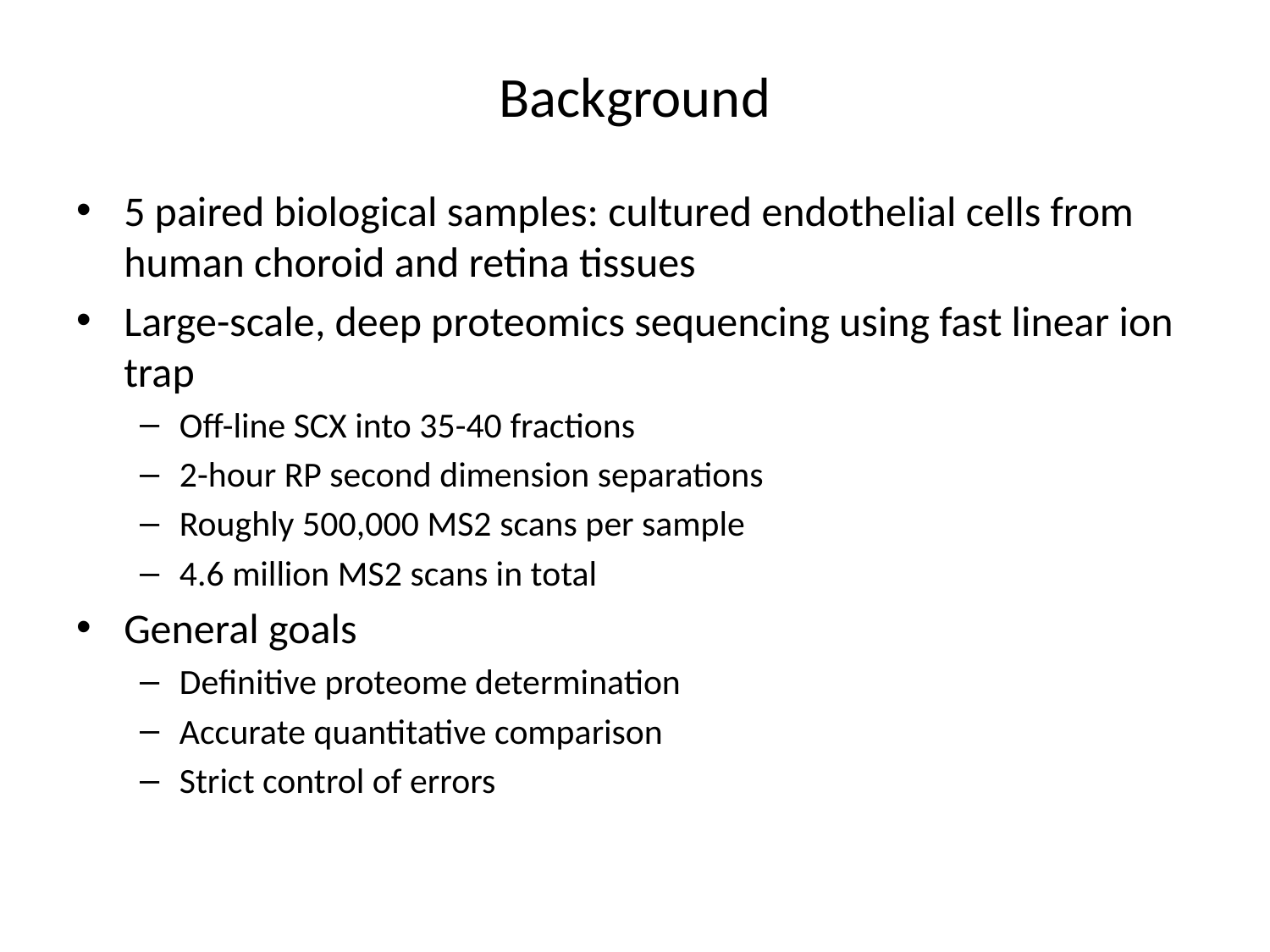

# Background
5 paired biological samples: cultured endothelial cells from human choroid and retina tissues
Large-scale, deep proteomics sequencing using fast linear ion trap
Off-line SCX into 35-40 fractions
2-hour RP second dimension separations
Roughly 500,000 MS2 scans per sample
4.6 million MS2 scans in total
General goals
Definitive proteome determination
Accurate quantitative comparison
Strict control of errors